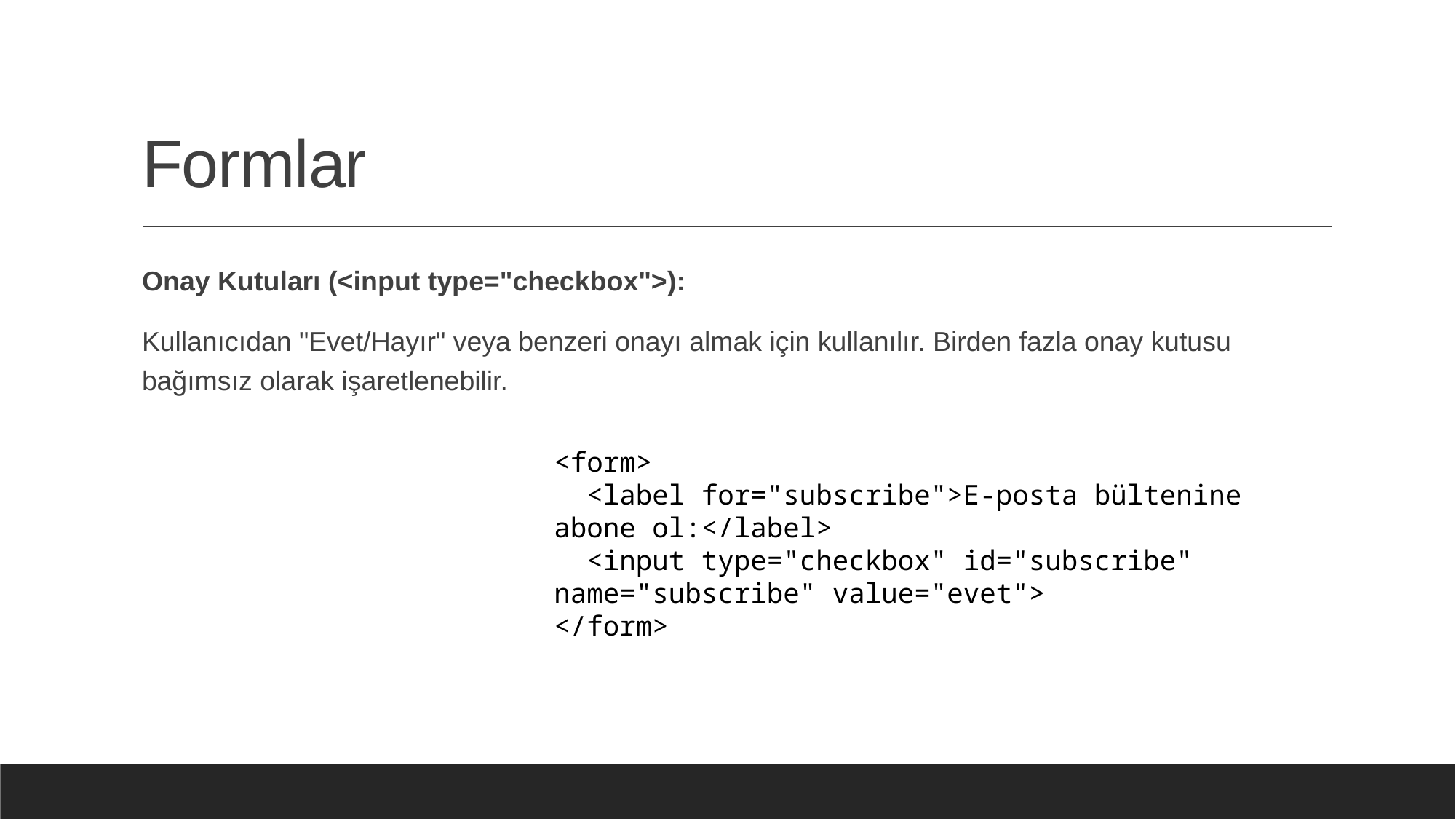

# Formlar
Onay Kutuları (<input type="checkbox">):
Kullanıcıdan "Evet/Hayır" veya benzeri onayı almak için kullanılır. Birden fazla onay kutusu bağımsız olarak işaretlenebilir.
<form>
  <label for="subscribe">E-posta bültenine abone ol:</label>
  <input type="checkbox" id="subscribe" name="subscribe" value="evet">
</form>